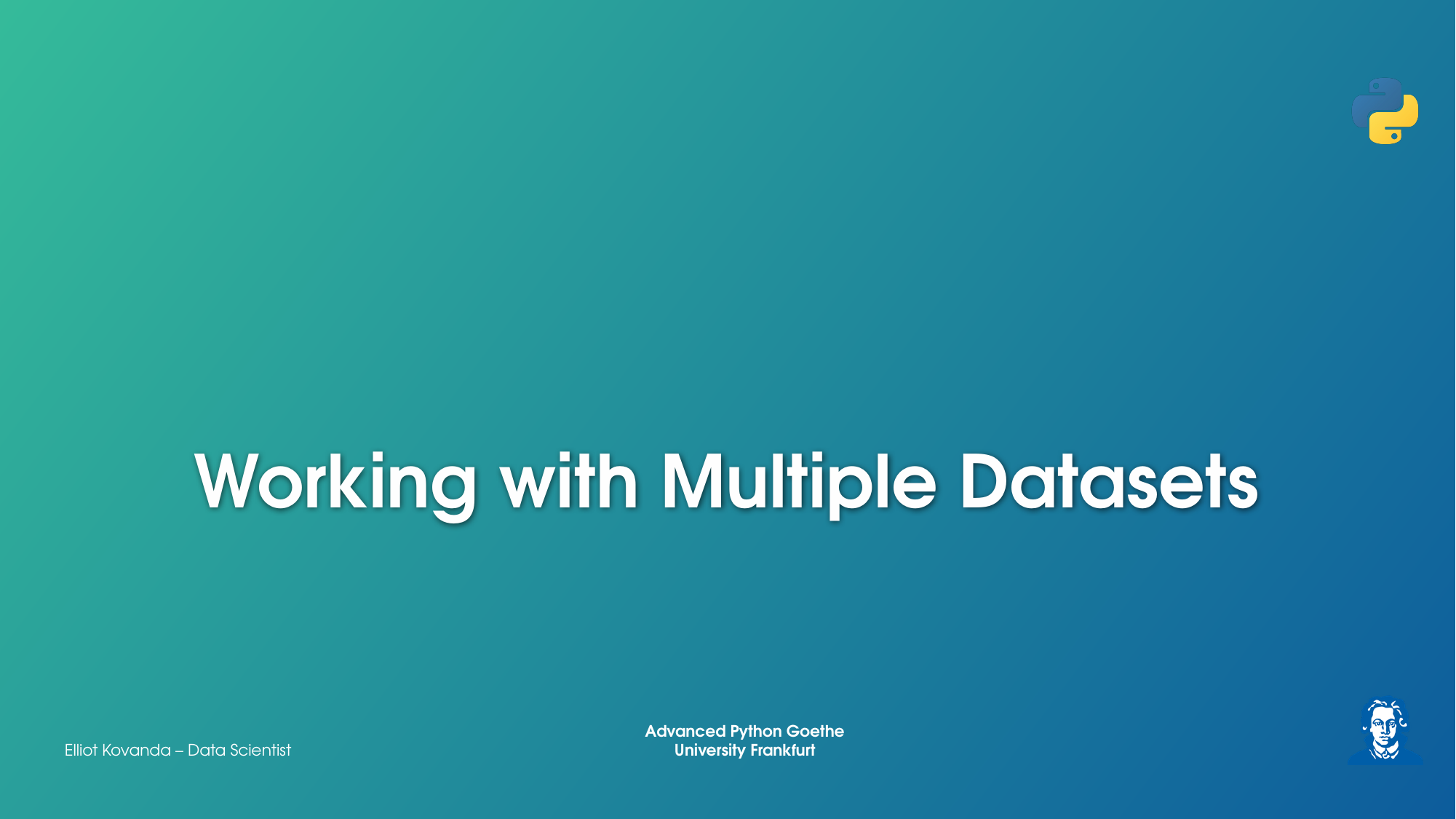

# Working with Multiple Datasets

Elliot Kovanda – Data Scientist